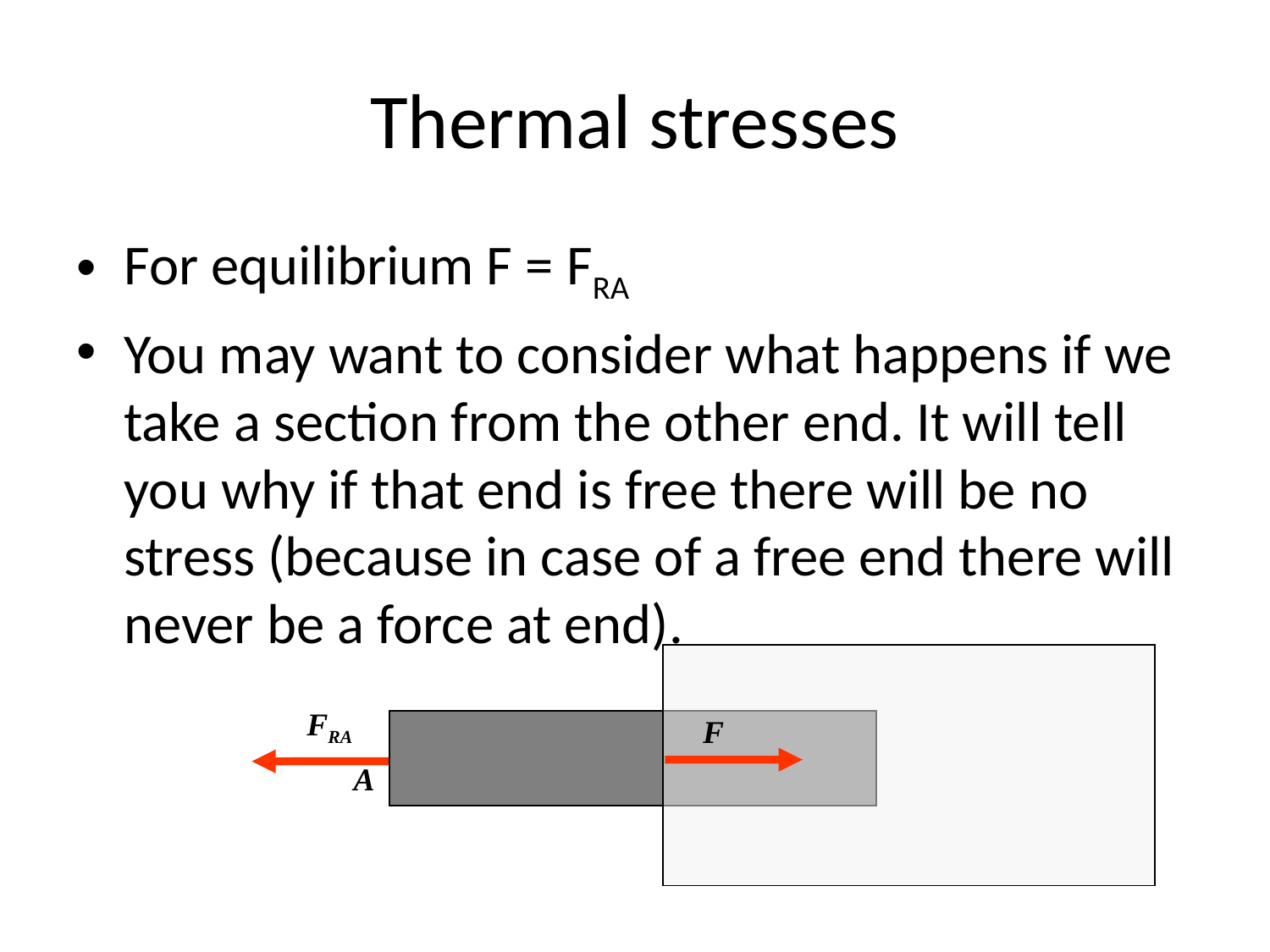

# Thermal stresses
For equilibrium F = FRA
You may want to consider what happens if we take a section from the other end. It will tell you why if that end is free there will be no stress (because in case of a free end there will never be a force at end).

FRA
F

A